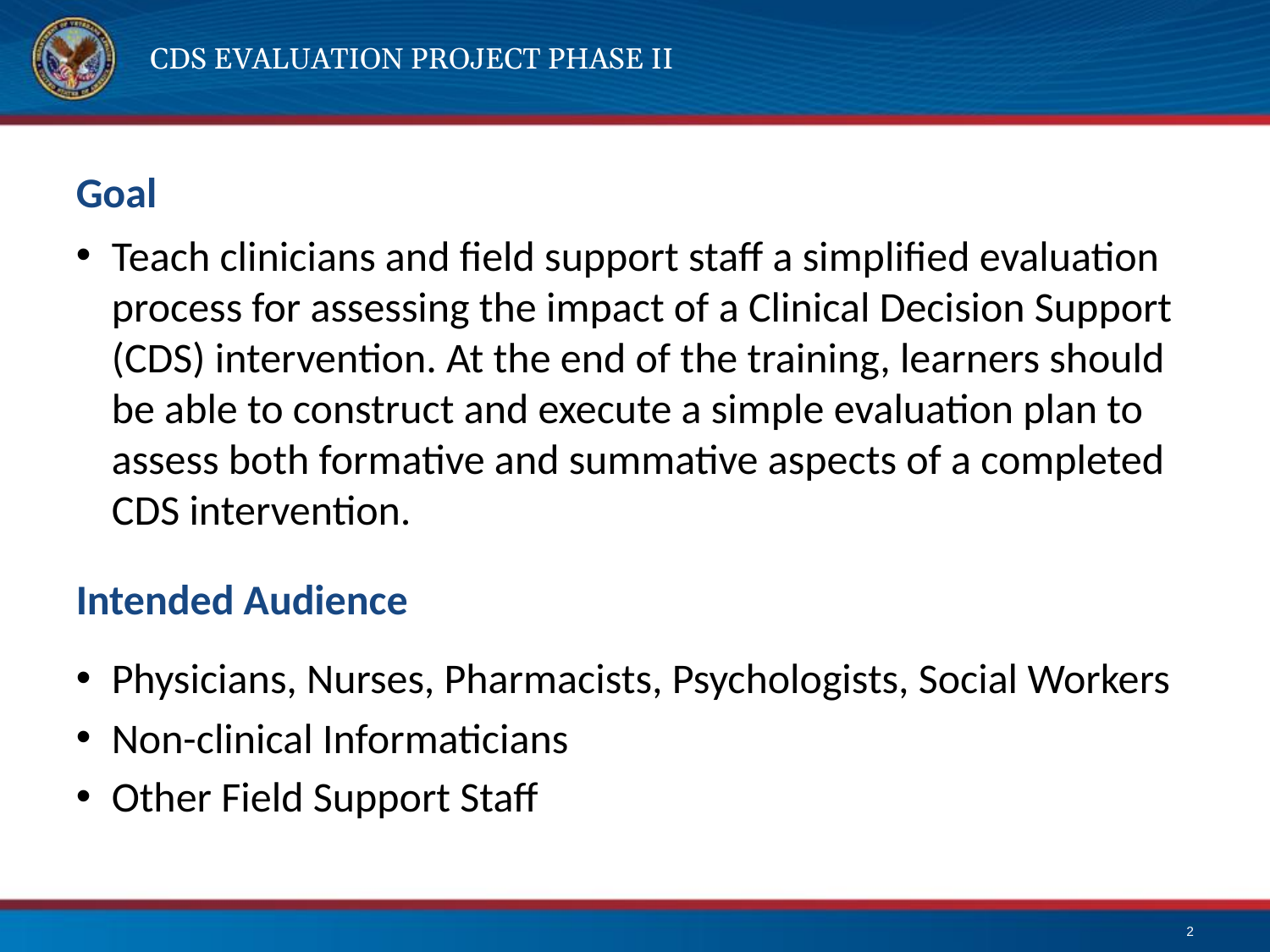

# CDS Evaluation Project Phase II
Goal
Teach clinicians and field support staff a simplified evaluation process for assessing the impact of a Clinical Decision Support (CDS) intervention. At the end of the training, learners should be able to construct and execute a simple evaluation plan to assess both formative and summative aspects of a completed CDS intervention.
Intended Audience
Physicians, Nurses, Pharmacists, Psychologists, Social Workers
Non-clinical Informaticians
Other Field Support Staff
2